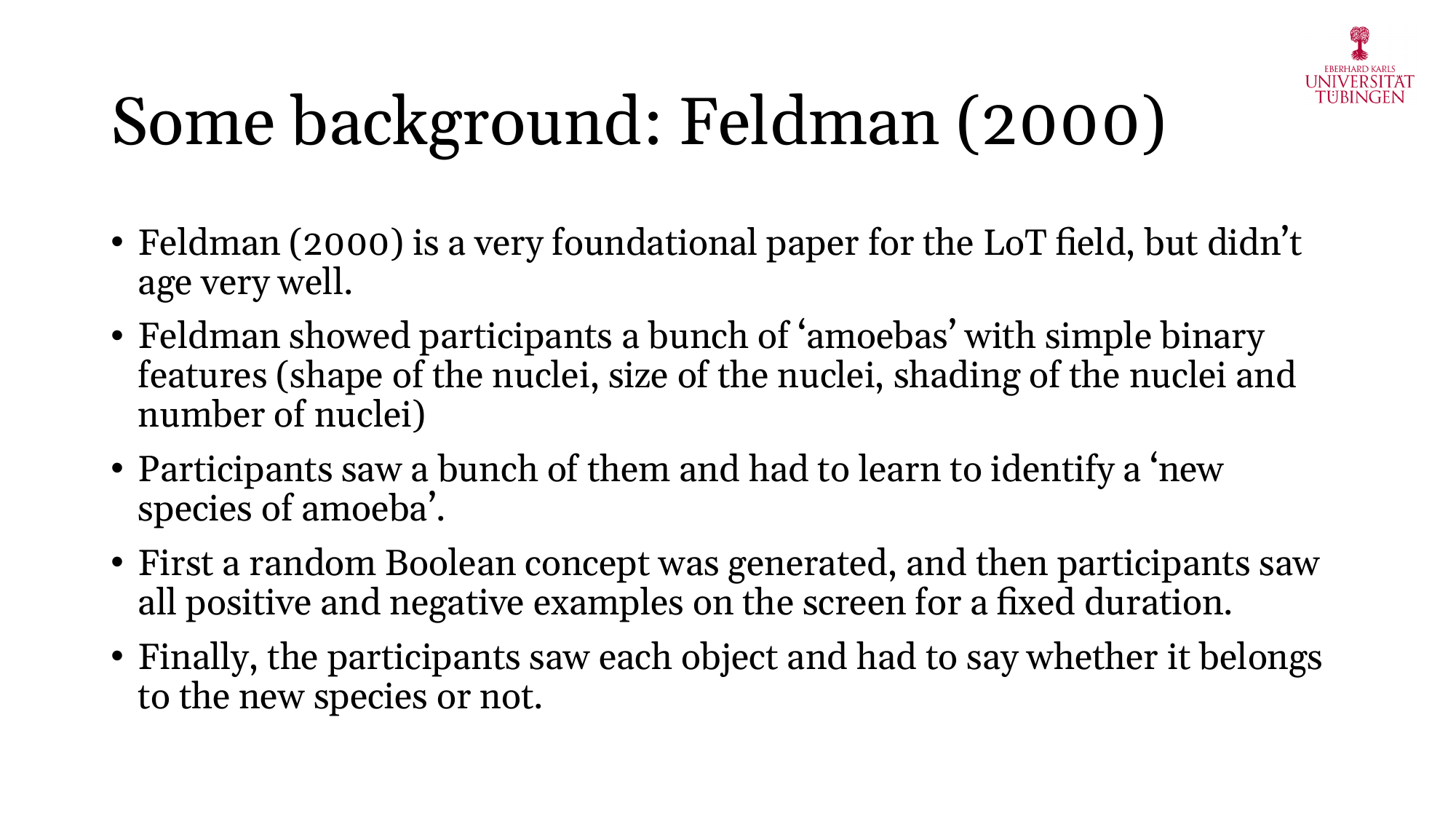

# Some background: Feldman (2000)
Feldman (2000) is a very foundational paper for the LoT field, but didn’t age very well.
Feldman showed participants a bunch of ‘amoebas’ with simple binary features (shape of the nuclei, size of the nuclei, shading of the nuclei and number of nuclei)
Participants saw a bunch of them and had to learn to identify a ‘new species of amoeba’.
First a random Boolean concept was generated, and then participants saw all positive and negative examples on the screen for a fixed duration.
Finally, the participants saw each object and had to say whether it belongs to the new species or not.